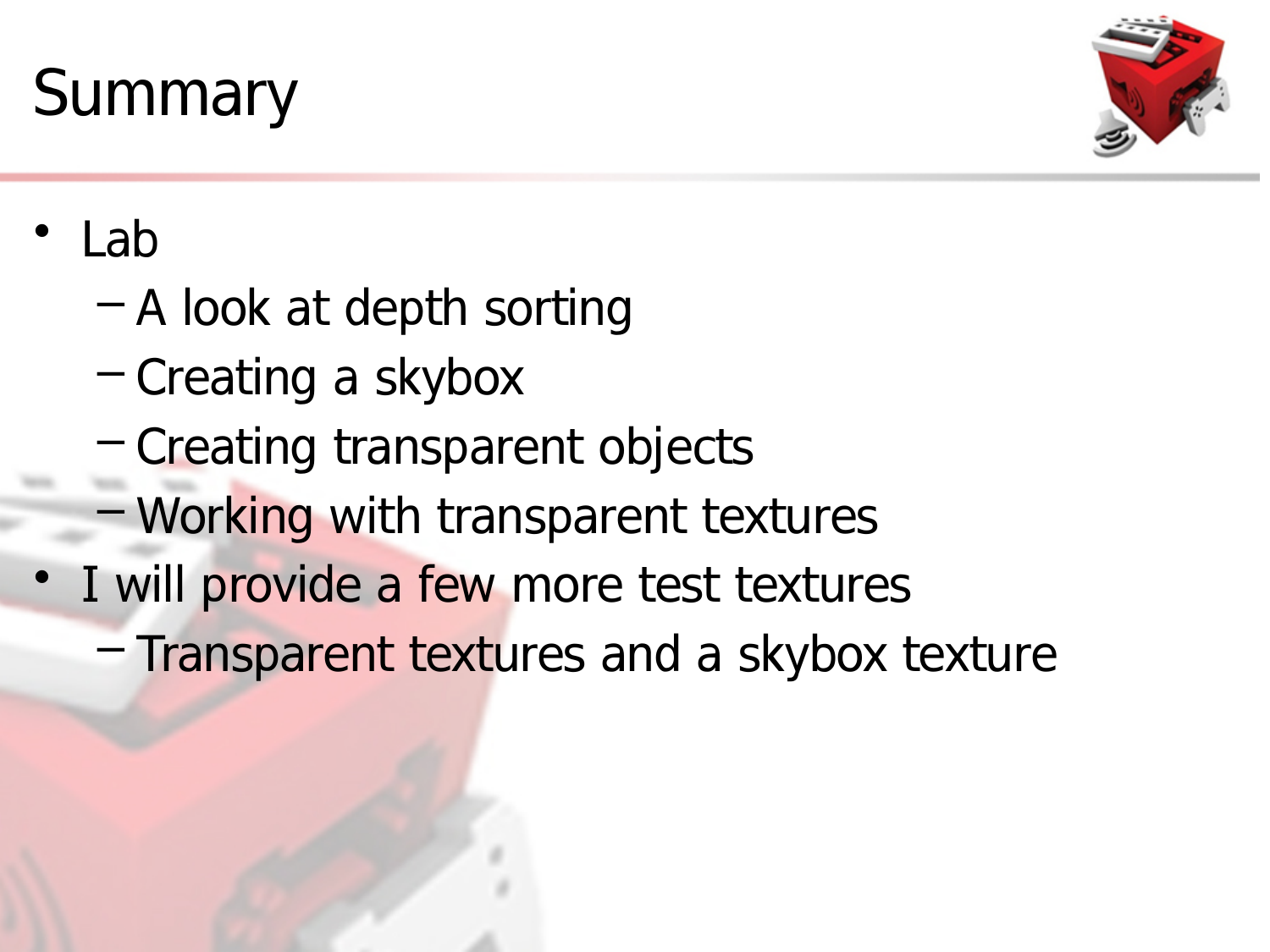

# Summary
Lab
A look at depth sorting
Creating a skybox
Creating transparent objects
Working with transparent textures
I will provide a few more test textures
Transparent textures and a skybox texture